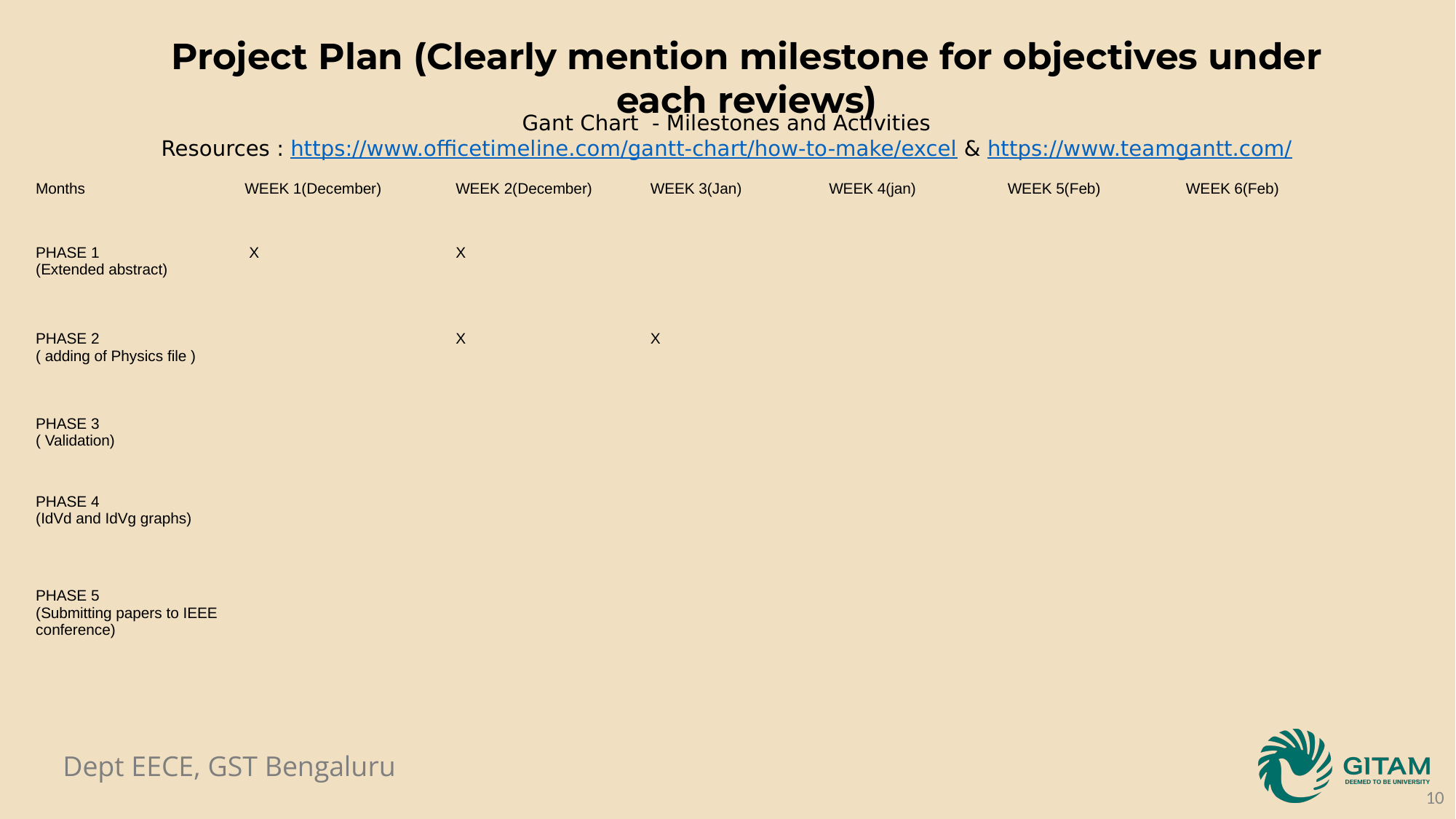

Project Plan (Clearly mention milestone for objectives under each reviews)
Gant Chart  - Milestones and Activities
Resources : https://www.officetimeline.com/gantt-chart/how-to-make/excel & https://www.teamgantt.com/
| Months | WEEK 1(December) | WEEK 2(December) | WEEK 3(Jan) | WEEK 4(jan) | WEEK 5(Feb) | WEEK 6(Feb) |
| --- | --- | --- | --- | --- | --- | --- |
| PHASE 1 (Extended abstract) | X | X |  |  |  |  |
| PHASE 2 ( adding of Physics file ) |  | X | X |  |  |  |
| PHASE 3 ( Validation) |  |  |  |  |  |  |
| PHASE 4 (IdVd and IdVg graphs) |  |  |  |  |  |  |
| PHASE 5 (Submitting papers to IEEE conference) |  |  |  |  |  |  |

10